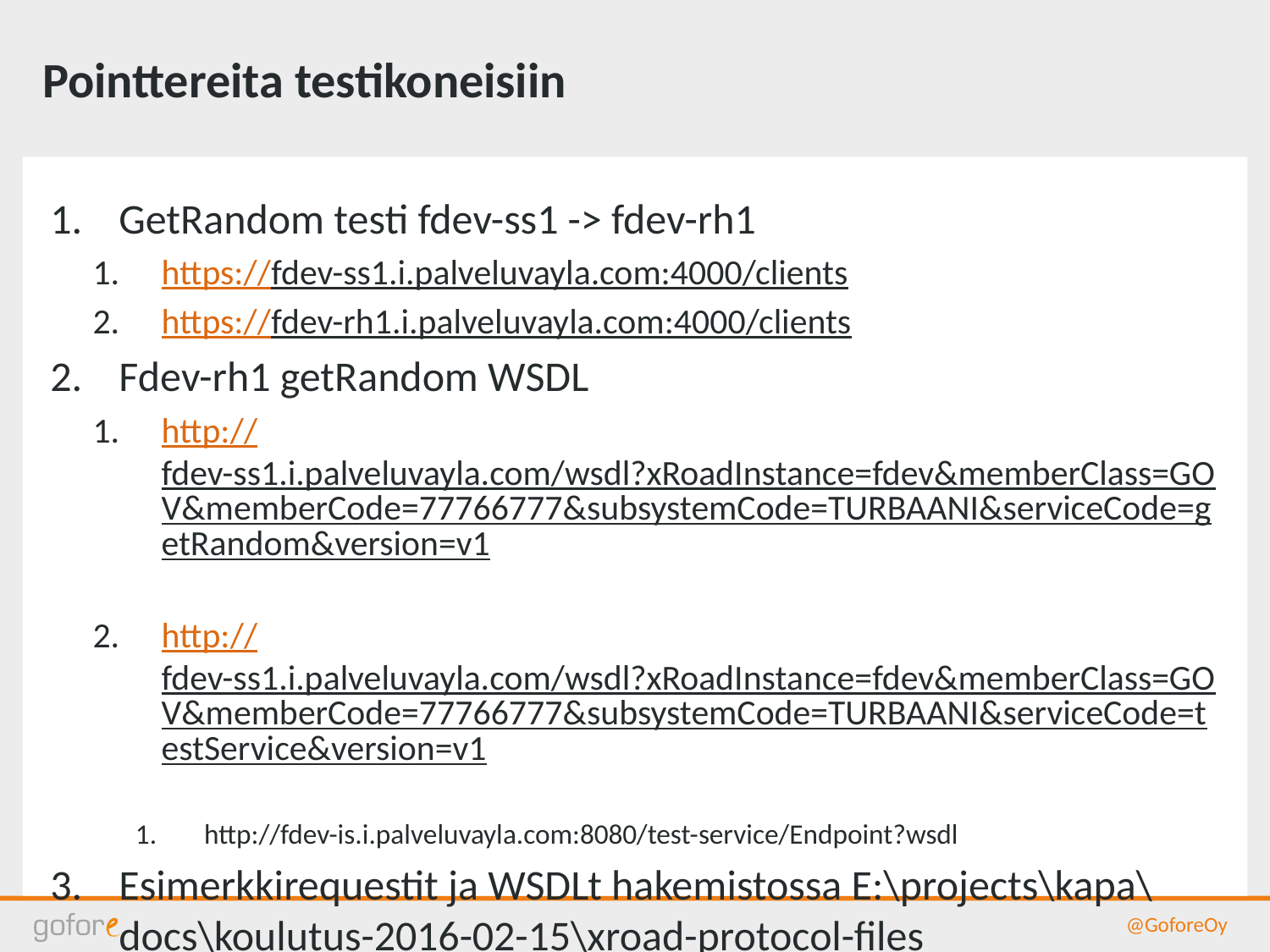

# Pointtereita testikoneisiin
GetRandom testi fdev-ss1 -> fdev-rh1
https://fdev-ss1.i.palveluvayla.com:4000/clients
https://fdev-rh1.i.palveluvayla.com:4000/clients
Fdev-rh1 getRandom WSDL
http://fdev-ss1.i.palveluvayla.com/wsdl?xRoadInstance=fdev&memberClass=GOV&memberCode=77766777&subsystemCode=TURBAANI&serviceCode=getRandom&version=v1
http://fdev-ss1.i.palveluvayla.com/wsdl?xRoadInstance=fdev&memberClass=GOV&memberCode=77766777&subsystemCode=TURBAANI&serviceCode=testService&version=v1
http://fdev-is.i.palveluvayla.com:8080/test-service/Endpoint?wsdl
Esimerkkirequestit ja WSDLt hakemistossa E:\projects\kapa\docs\koulutus-2016-02-15\xroad-protocol-files
@GoforeOy